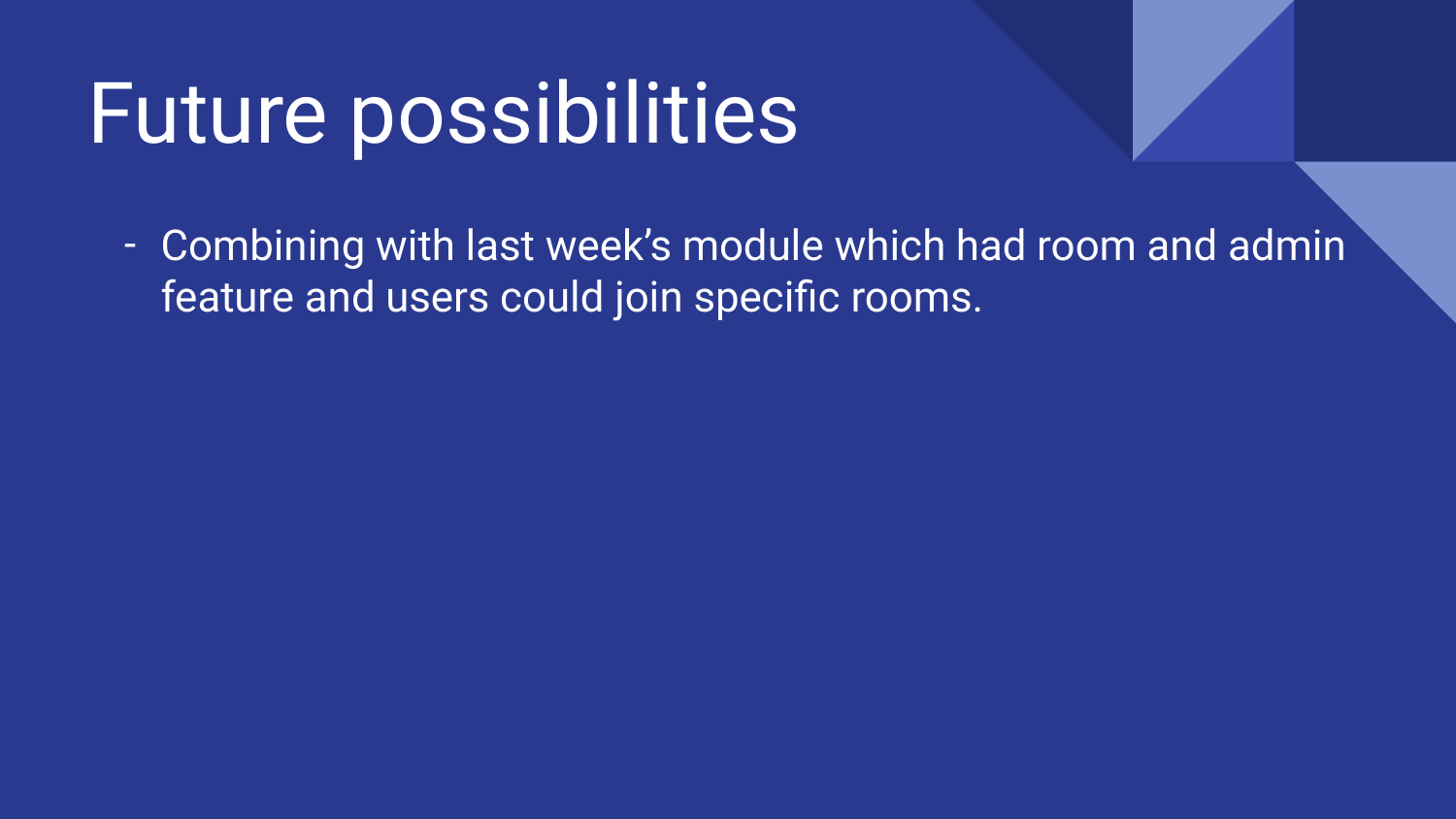

# Future possibilities
Combining with last week’s module which had room and admin feature and users could join specific rooms.